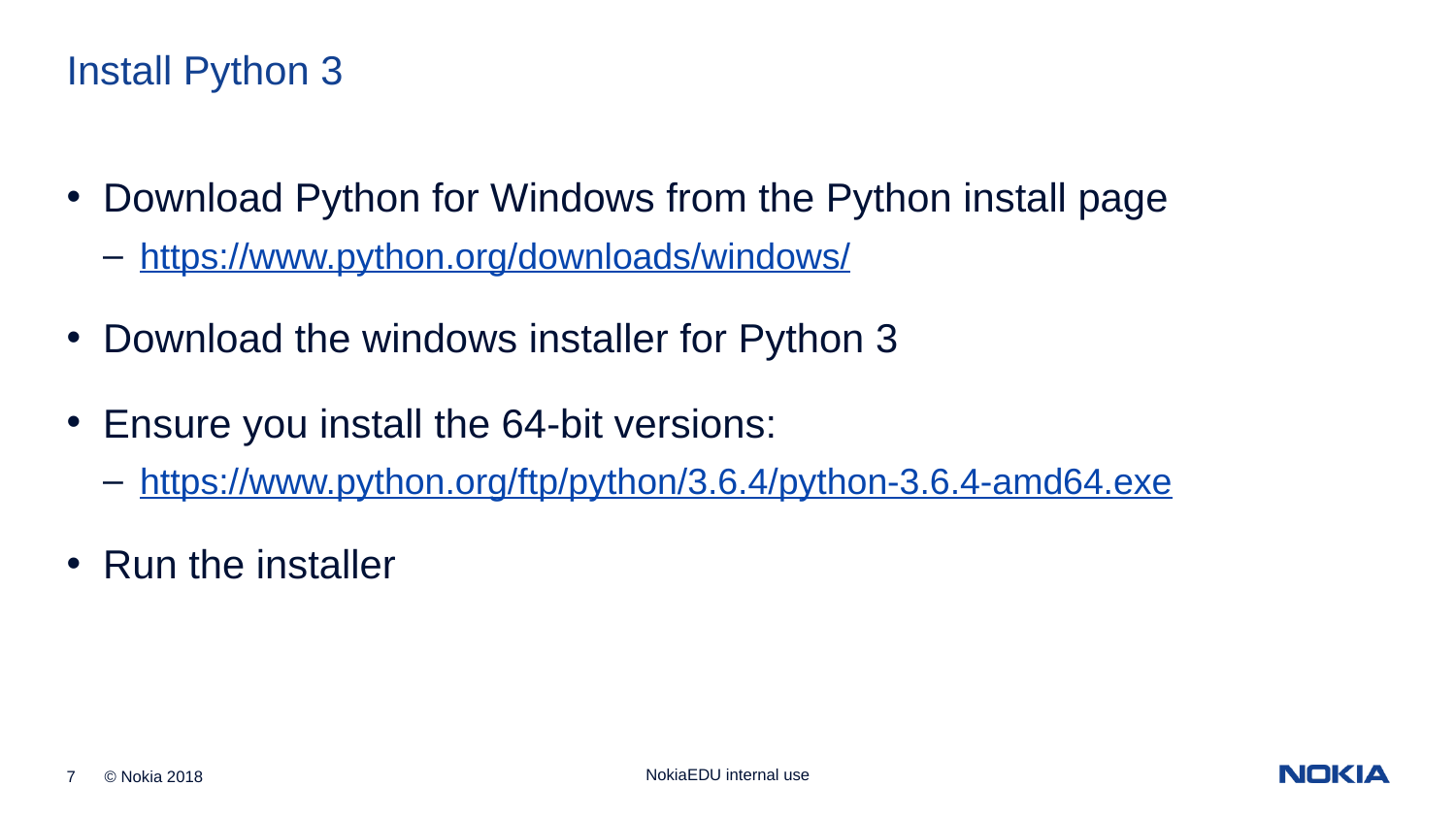

Install Python 3

Download Python for Windows from the Python install page
https://www.python.org/downloads/windows/
Download the windows installer for Python 3
Ensure you install the 64-bit versions:
https://www.python.org/ftp/python/3.6.4/python-3.6.4-amd64.exe
Run the installer
NokiaEDU internal use